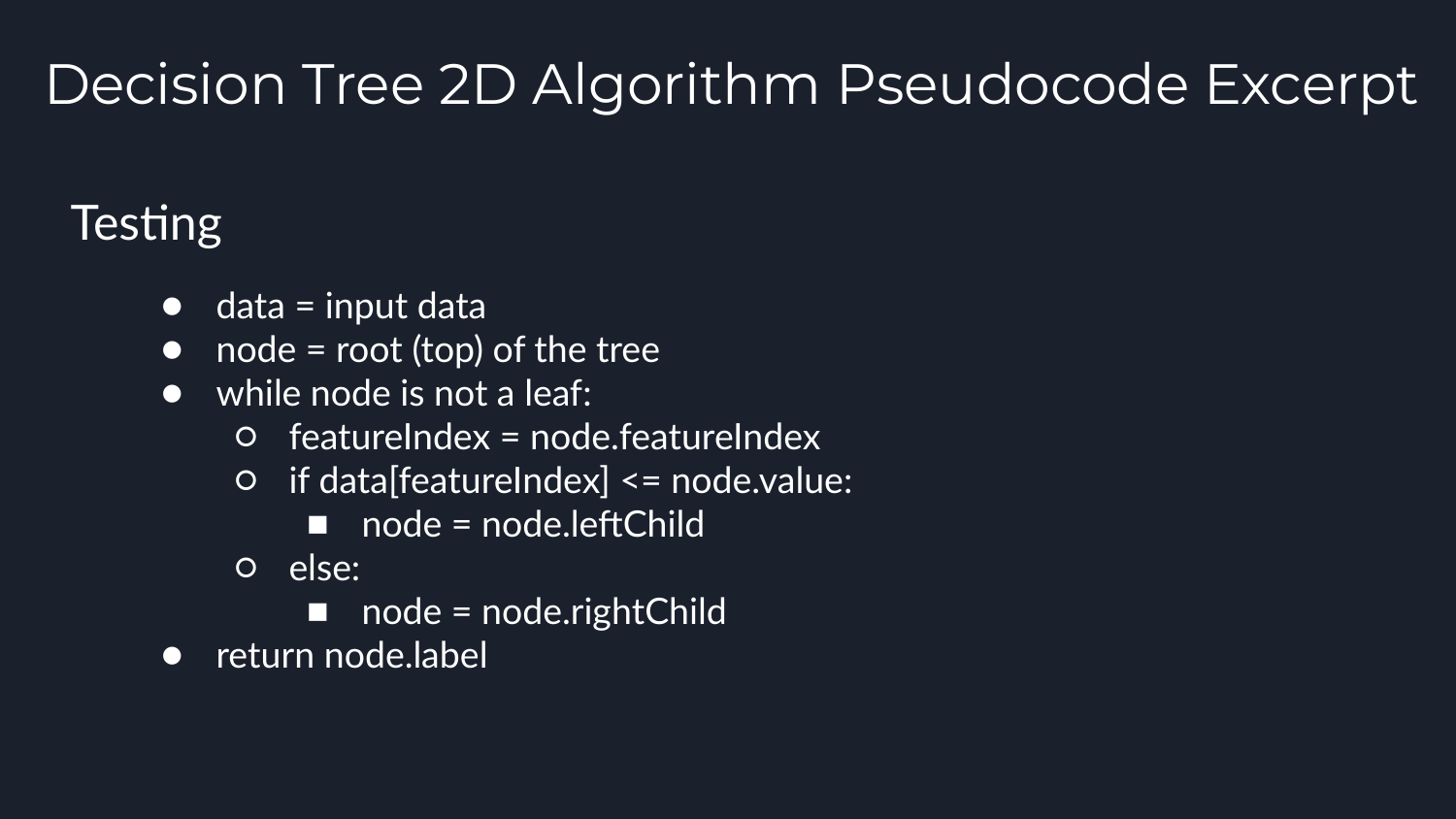

Decision Tree 2D Algorithm Pseudocode Excerpt
Testing
data = input data
node = root (top) of the tree
while node is not a leaf:
featureIndex = node.featureIndex
if data[featureIndex] <= node.value:
node = node.leftChild
else:
node = node.rightChild
return node.label